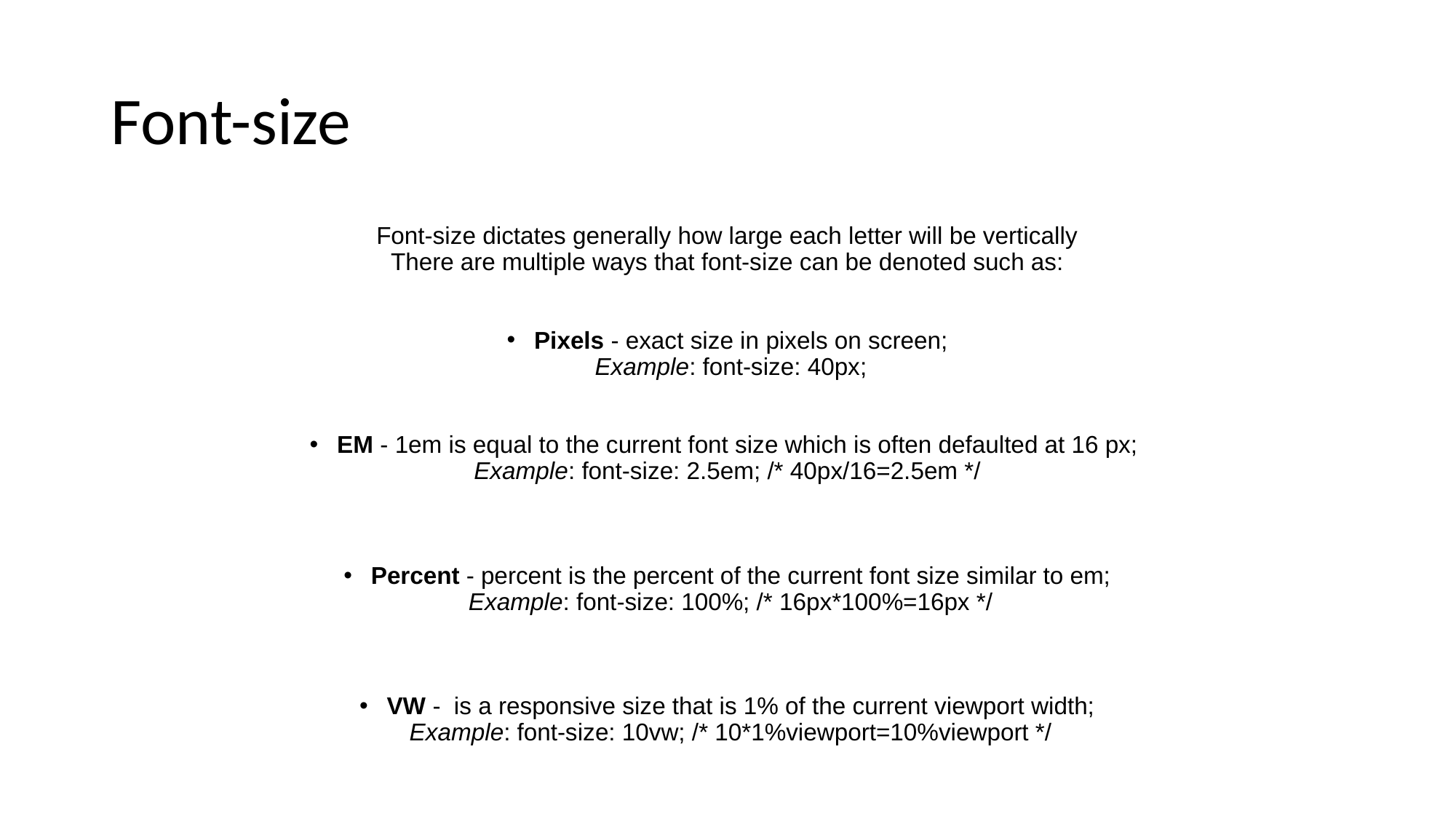

# Font-size
Font-size dictates generally how large each letter will be vertically
There are multiple ways that font-size can be denoted such as:

Pixels - exact size in pixels on screen;
 Example: font-size: 40px;

EM - 1em is equal to the current font size which is often defaulted at 16 px;
Example: font-size: 2.5em; /* 40px/16=2.5em */

Percent - percent is the percent of the current font size similar to em;
 Example: font-size: 100%; /* 16px*100%=16px */

VW -  is a responsive size that is 1% of the current viewport width;
 Example: font-size: 10vw; /* 10*1%viewport=10%viewport */